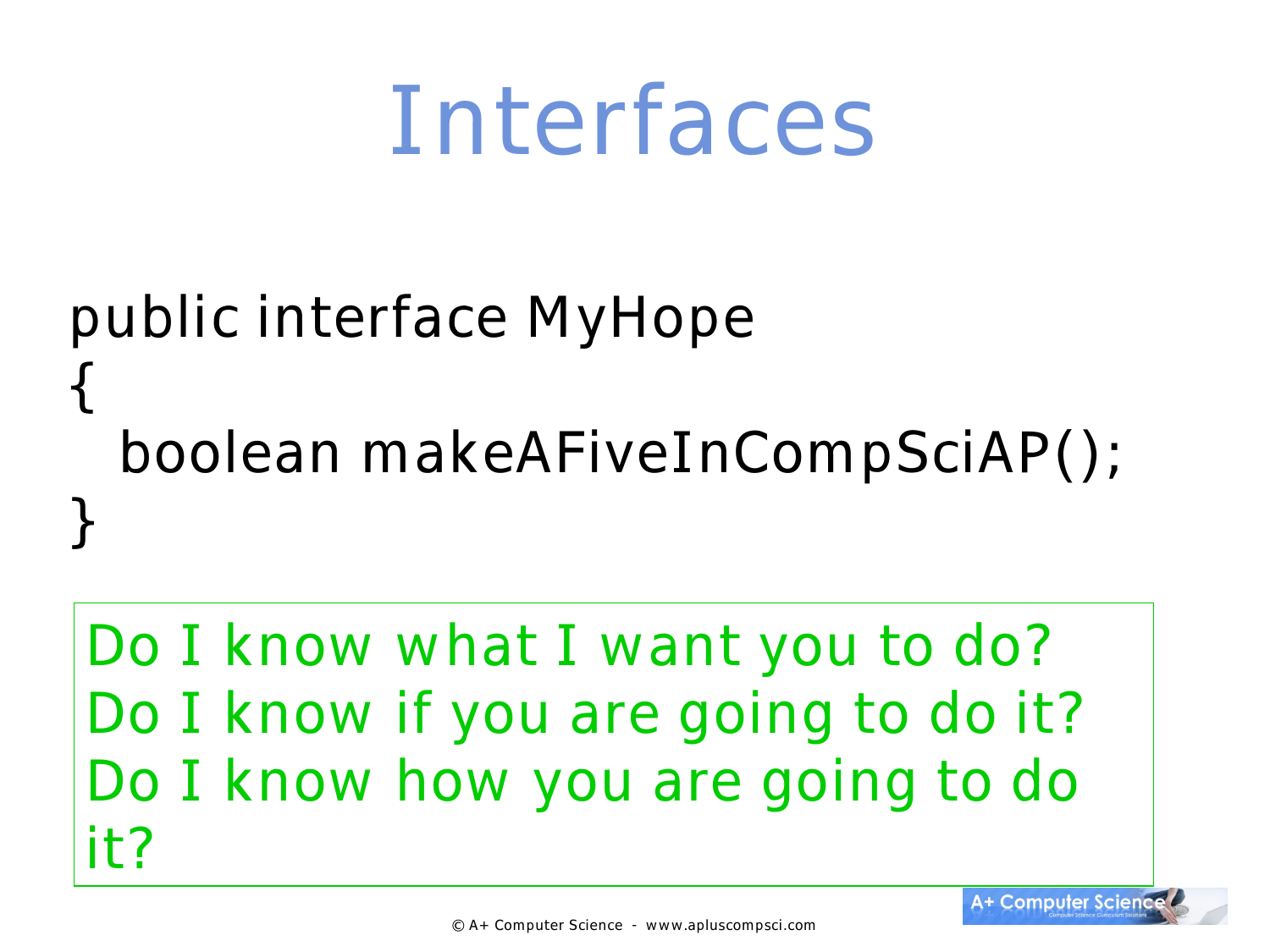

Interfaces
public interface MyHope
{
   boolean makeAFiveInCompSciAP();
}
Do I know what I want you to do?
Do I know if you are going to do it?
Do I know how you are going to do it?

© A+ Computer Science  -  www.apluscompsci.com